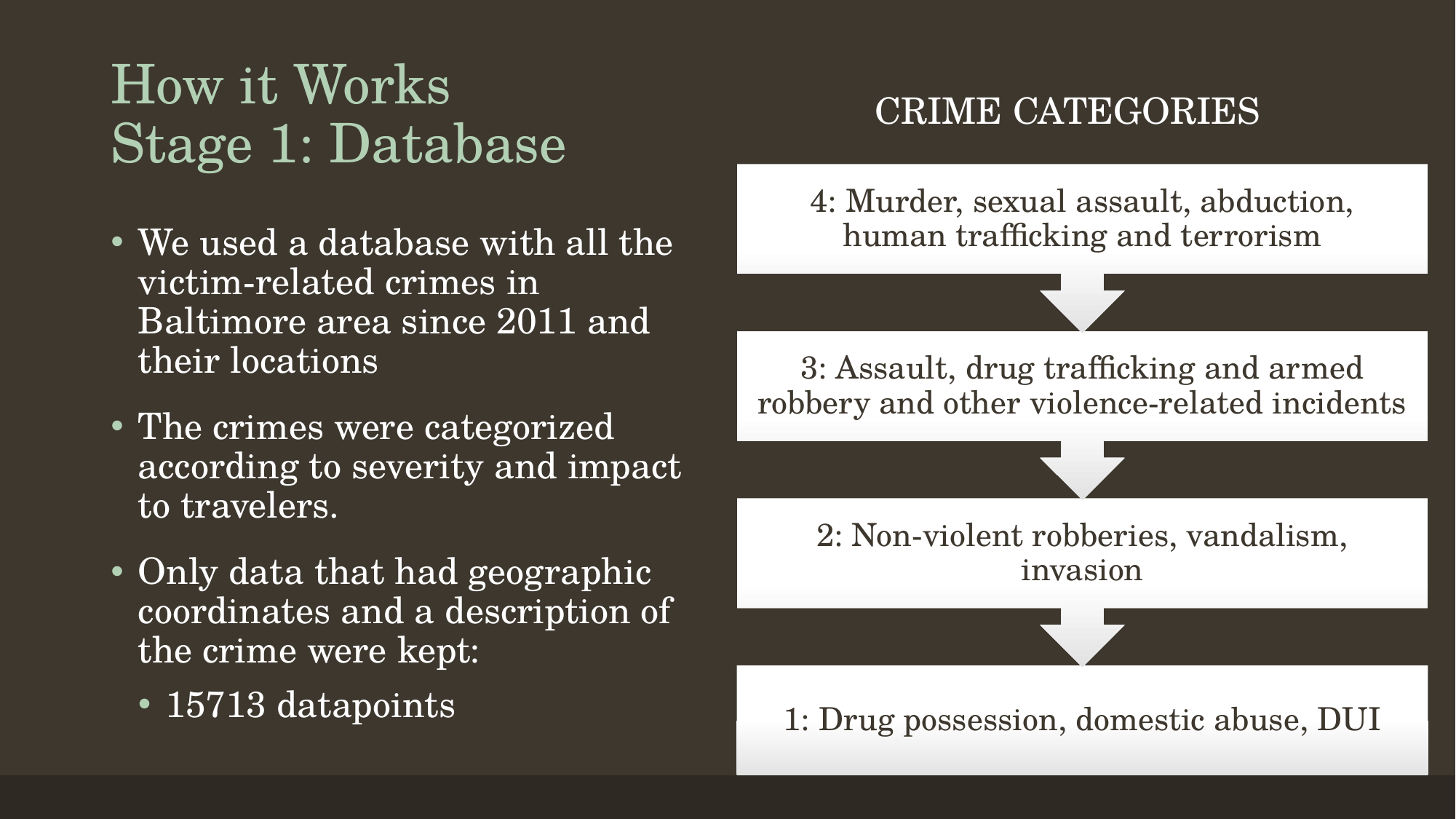

# How it Works Stage 1: Database
CRIME CATEGORIES
1: Drug possession, domestic abuse, DUI
2: Non-violent robberies, vandalism, invasion
3: Assault, drug trafficking and armed robbery and other violence-related incidents
4: Murder, sexual assault, abduction, human trafficking and terrorism
We used a database with all the victim-related crimes in Baltimore area since 2011 and their locations
The crimes were categorized according to severity and impact to travelers.
Only data that had geographic coordinates and a description of the crime were kept:
15713 datapoints